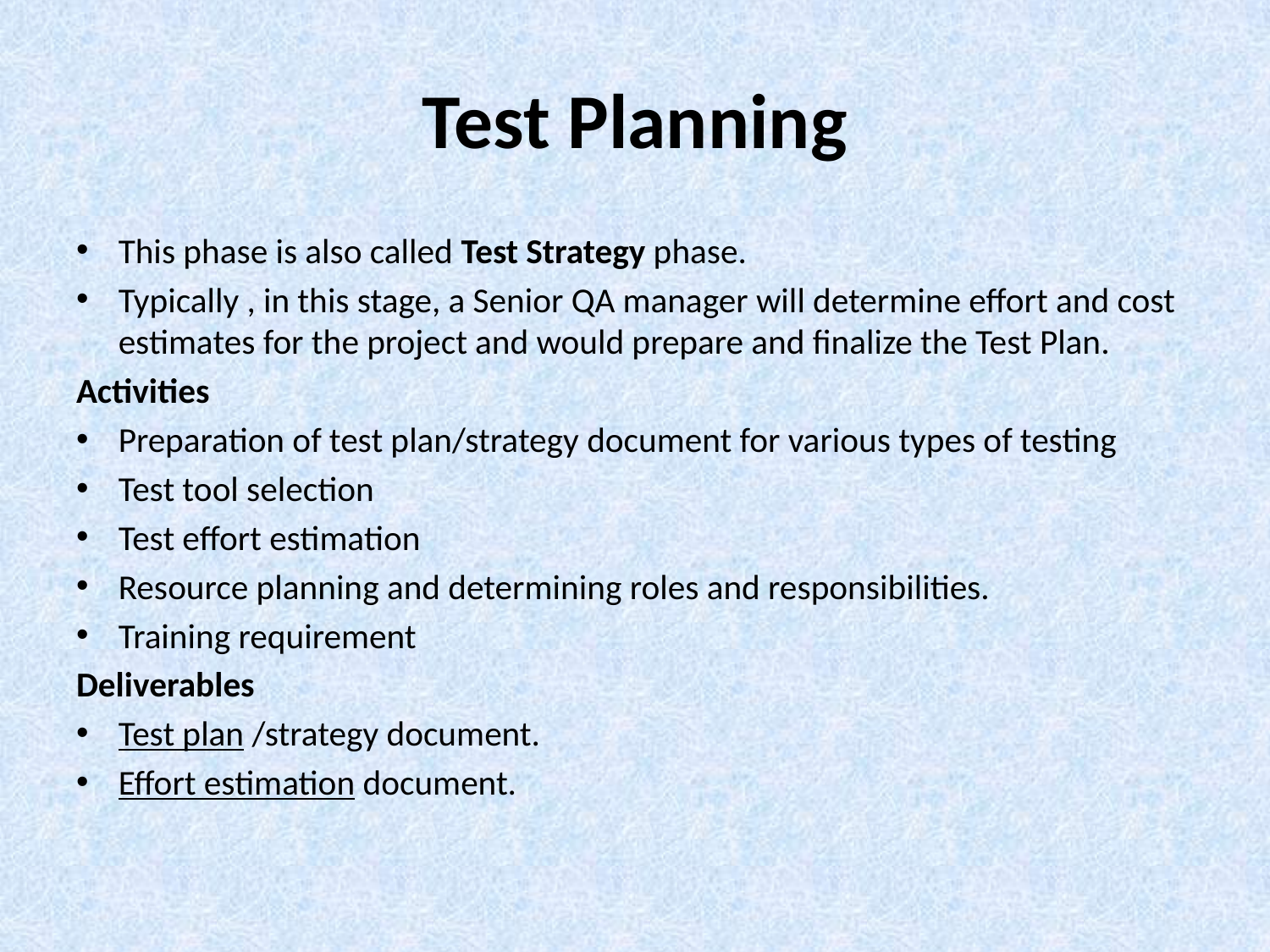

# Test Planning
This phase is also called Test Strategy phase.
Typically , in this stage, a Senior QA manager will determine effort and cost estimates for the project and would prepare and finalize the Test Plan.
Activities
Preparation of test plan/strategy document for various types of testing
Test tool selection
Test effort estimation
Resource planning and determining roles and responsibilities.
Training requirement
Deliverables
Test plan /strategy document.
Effort estimation document.